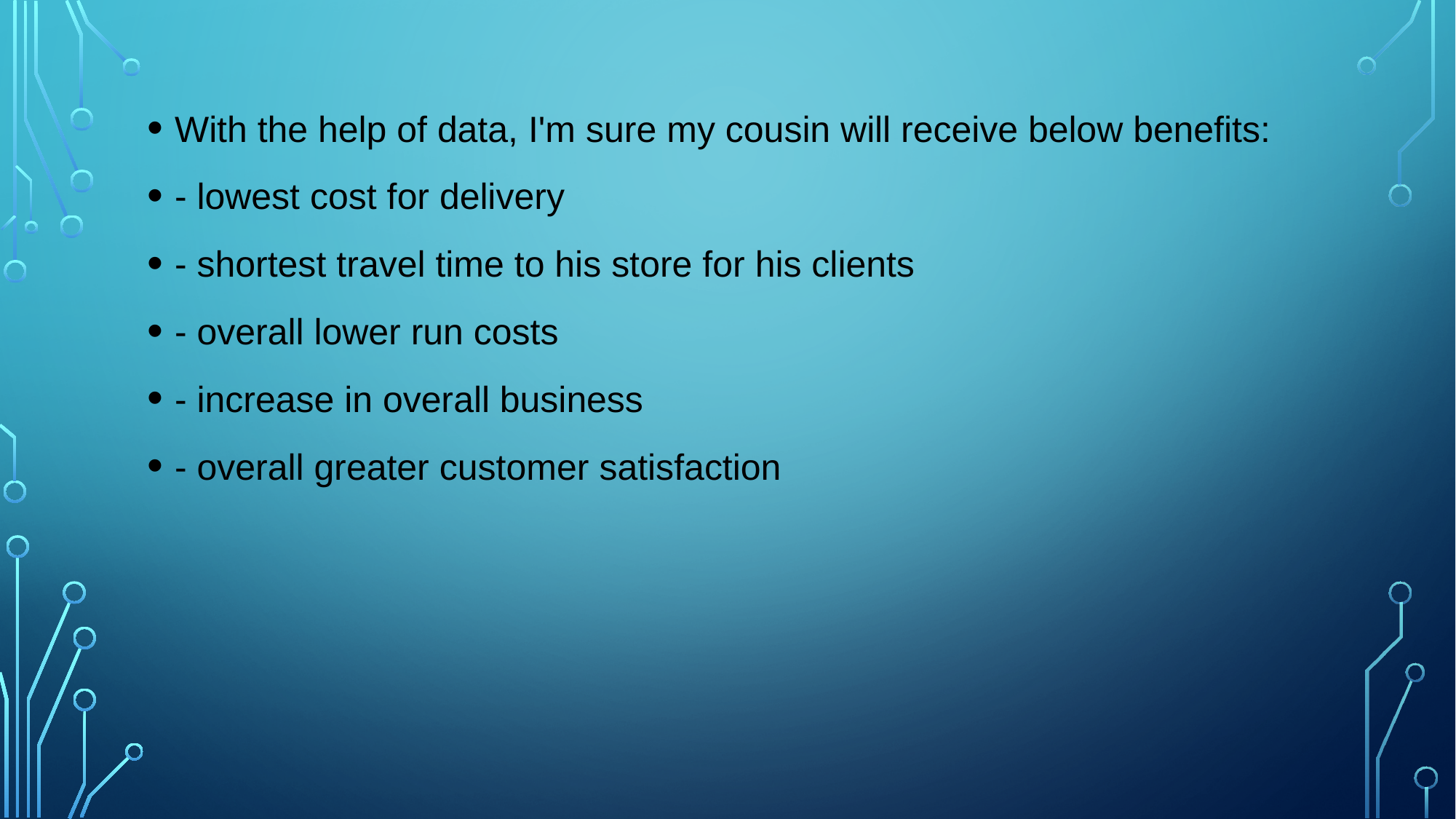

With the help of data, I'm sure my cousin will receive below benefits:
- lowest cost for delivery
- shortest travel time to his store for his clients
- overall lower run costs
- increase in overall business
- overall greater customer satisfaction